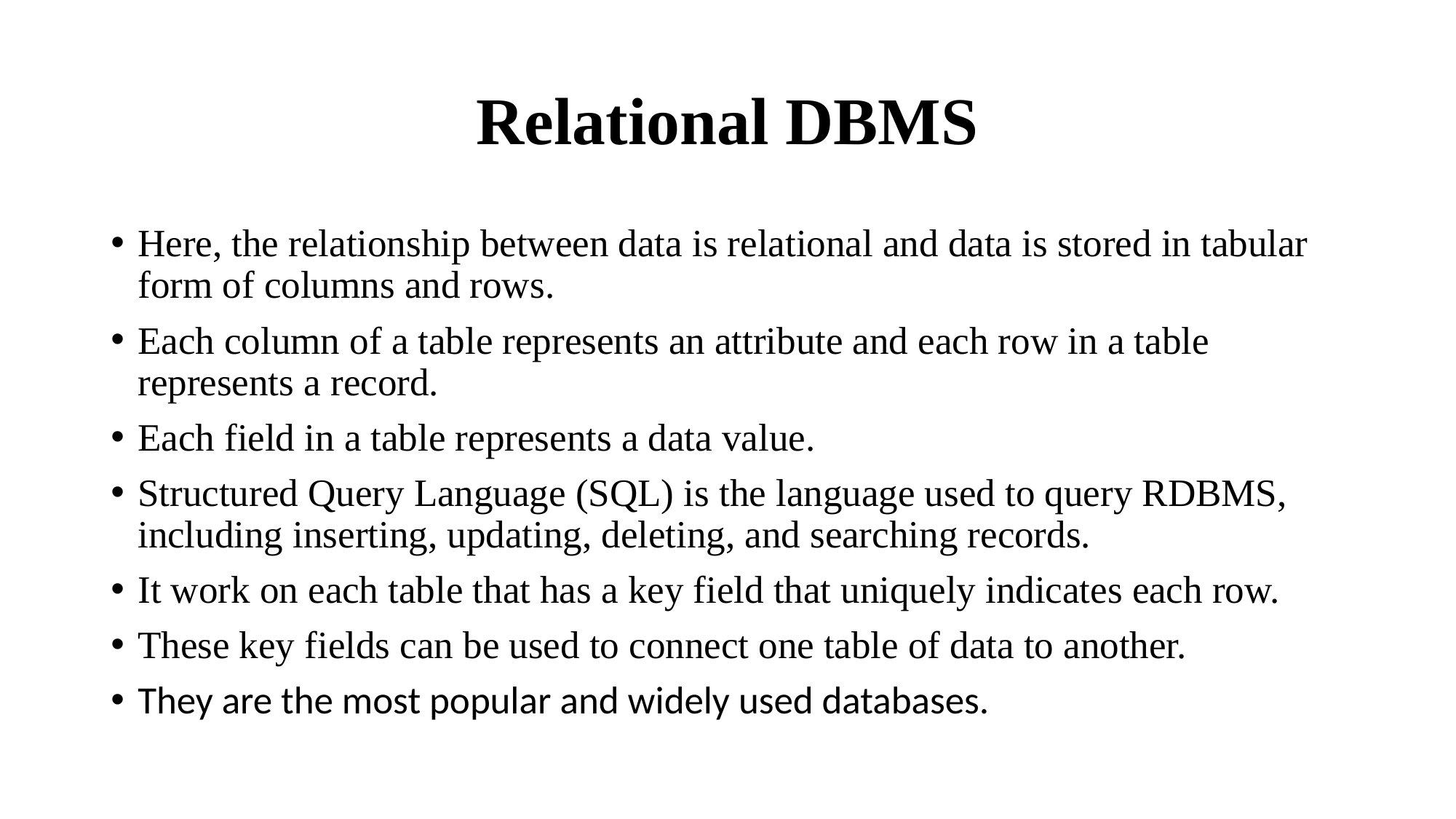

# Relational DBMS
Here, the relationship between data is relational and data is stored in tabular form of columns and rows.
Each column of a table represents an attribute and each row in a table represents a record.
Each field in a table represents a data value.
Structured Query Language (SQL) is the language used to query RDBMS, including inserting, updating, deleting, and searching records.
It work on each table that has a key field that uniquely indicates each row.
These key fields can be used to connect one table of data to another.
They are the most popular and widely used databases.